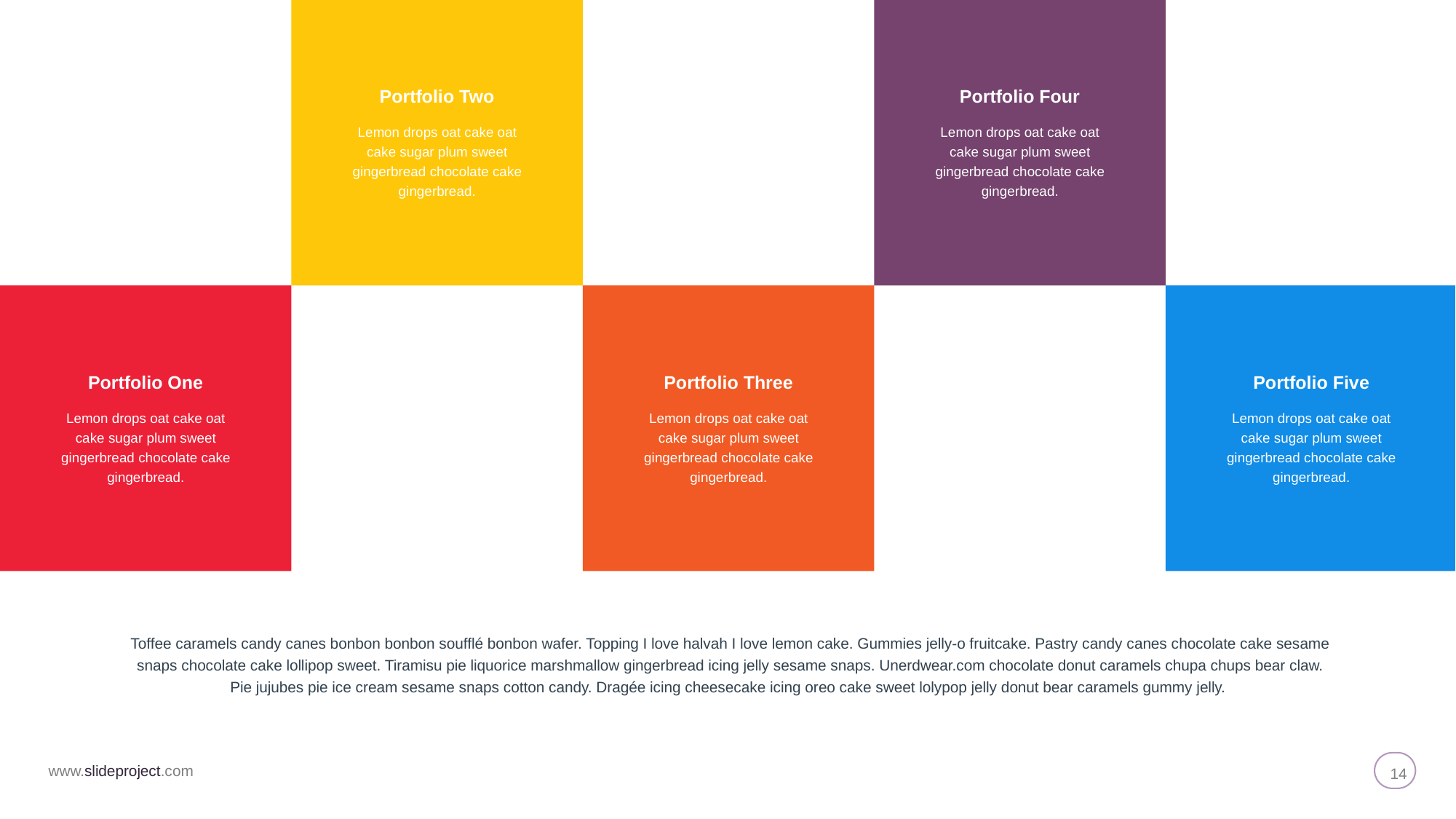

Portfolio Two
Portfolio Four
Lemon drops oat cake oat cake sugar plum sweet gingerbread chocolate cake gingerbread.
Lemon drops oat cake oat cake sugar plum sweet gingerbread chocolate cake gingerbread.

Portfolio One
Portfolio Three
Portfolio Five
Lemon drops oat cake oat cake sugar plum sweet gingerbread chocolate cake gingerbread.
Lemon drops oat cake oat cake sugar plum sweet gingerbread chocolate cake gingerbread.
Lemon drops oat cake oat cake sugar plum sweet gingerbread chocolate cake gingerbread.
Toffee caramels candy canes bonbon bonbon soufflé bonbon wafer. Topping I love halvah I love lemon cake. Gummies jelly-o fruitcake. Pastry candy canes chocolate cake sesame snaps chocolate cake lollipop sweet. Tiramisu pie liquorice marshmallow gingerbread icing jelly sesame snaps. Unerdwear.com chocolate donut caramels chupa chups bear claw. Pie jujubes pie ice cream sesame snaps cotton candy. Dragée icing cheesecake icing oreo cake sweet lolypop jelly donut bear caramels gummy jelly.
14